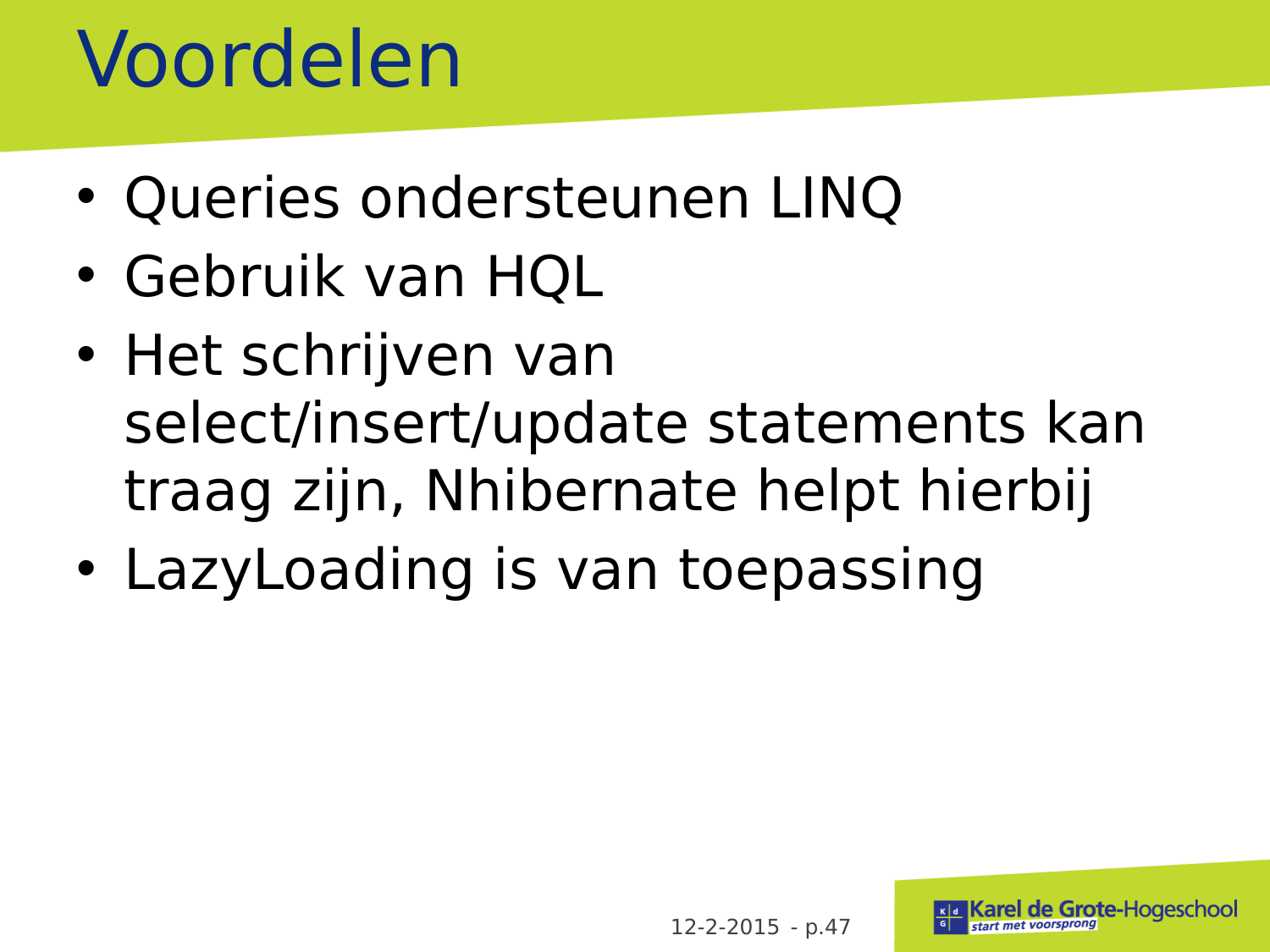

# Voordelen
Queries ondersteunen LINQ
Gebruik van HQL
Het schrijven van select/insert/update statements kan traag zijn, Nhibernate helpt hierbij
LazyLoading is van toepassing

12-2-2015
- p.47